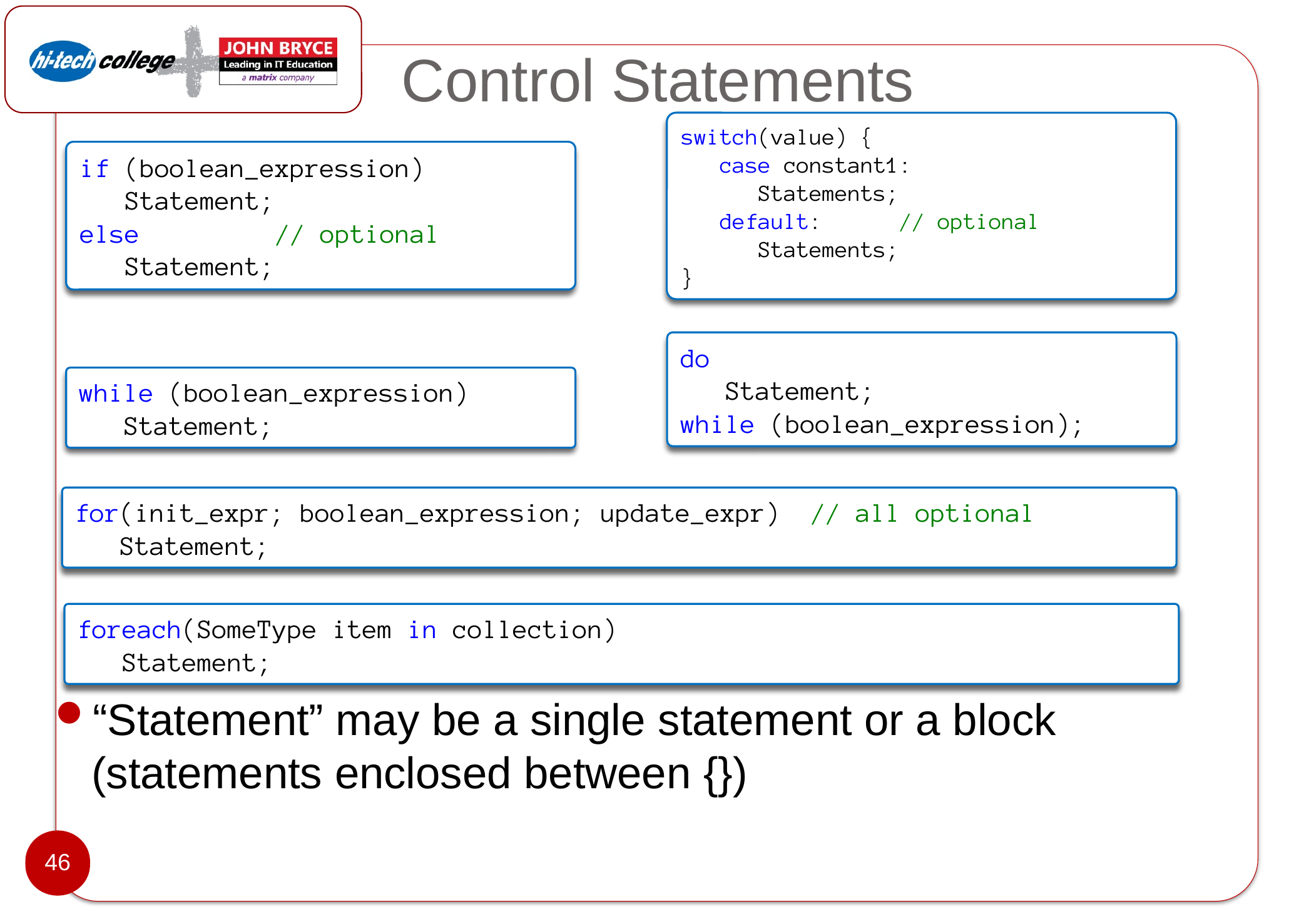

# Control Statements
switch(value) {
   case constant1:
      Statements;
   default:      // optional
      Statements;
}
if (boolean_expression)
   Statement;
else         // optional
   Statement;
do
   Statement;
while (boolean_expression);
while (boolean_expression)
   Statement;
for(init_expr; boolean_expression; update_expr)  // all optional
   Statement;
foreach(SomeType item in collection)
   Statement;
“Statement” may be a single statement or a block (statements enclosed between {})
46